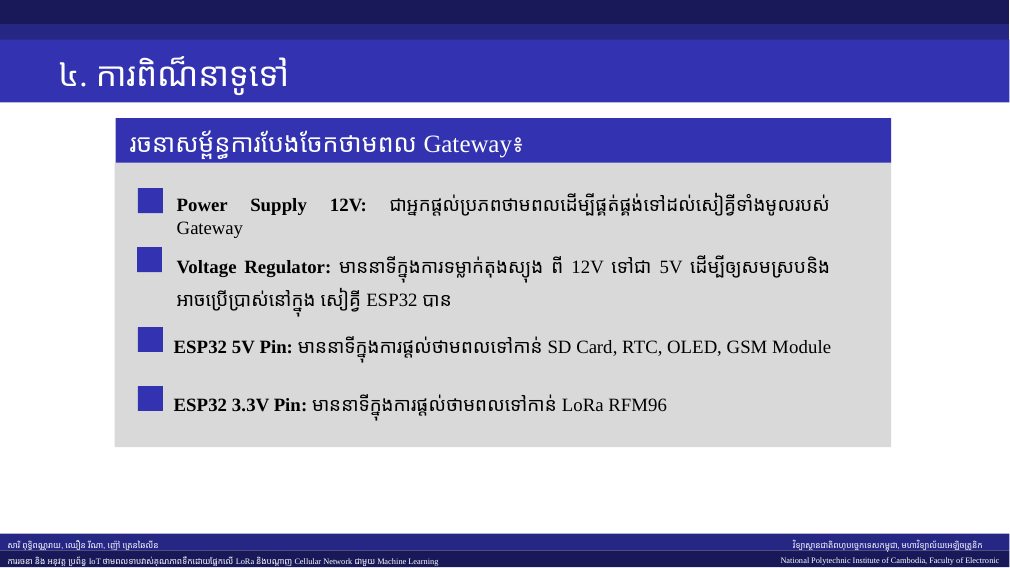

៤. ការពិណ៏នាទូទៅ

រចនាសម្ព័ន្ធការបែងចែកថាមពល Gateway៖

Power Supply 12V: ជាអ្នកផ្ដល់ប្រភពថាមពលដើម្បីផ្គត់ផ្គង់ទៅដល់សៀគ្វីទាំងមូលរបស់ Gateway

Voltage Regulator: មាននាទីក្នុងការទម្លាក់តុងស្យុង ពី 12V ទៅជា 5V ដើម្បីឲ្យសមស្របនិងអាចប្រើប្រាស់នៅក្នុង សៀគ្វី ESP32 បាន

ESP32 5V Pin: មាននាទីក្នុងការផ្ដល់ថាមពលទៅកាន់ SD Card, RTC, OLED, GSM Module

ESP32 3.3V Pin: មាននាទីក្នុងការផ្ដល់ថាមពលទៅកាន់ LoRa RFM96

សារិ ពុទ្ធិពណ្ណរាយ, ឈឿន រីណា, ញ៉ៅ ត្រេនឆៃលីន
វិទ្យាស្ថានជាតិពហុបច្ចេកទេសកម្ពុជា, មហាវិទ្យាល័យអេឡិចត្រូនិក

National Polytechnic Institute of Cambodia, Faculty of Electronic
ការរចនា និង អនុវត្ត ប្រព័ន្ធ IoT ថាមពលទាបវាស់គុណភាពទឹកដោយផ្អែកលើ LoRa និងបណ្ដាញ Cellular Network ជាមួយ Machine Learning